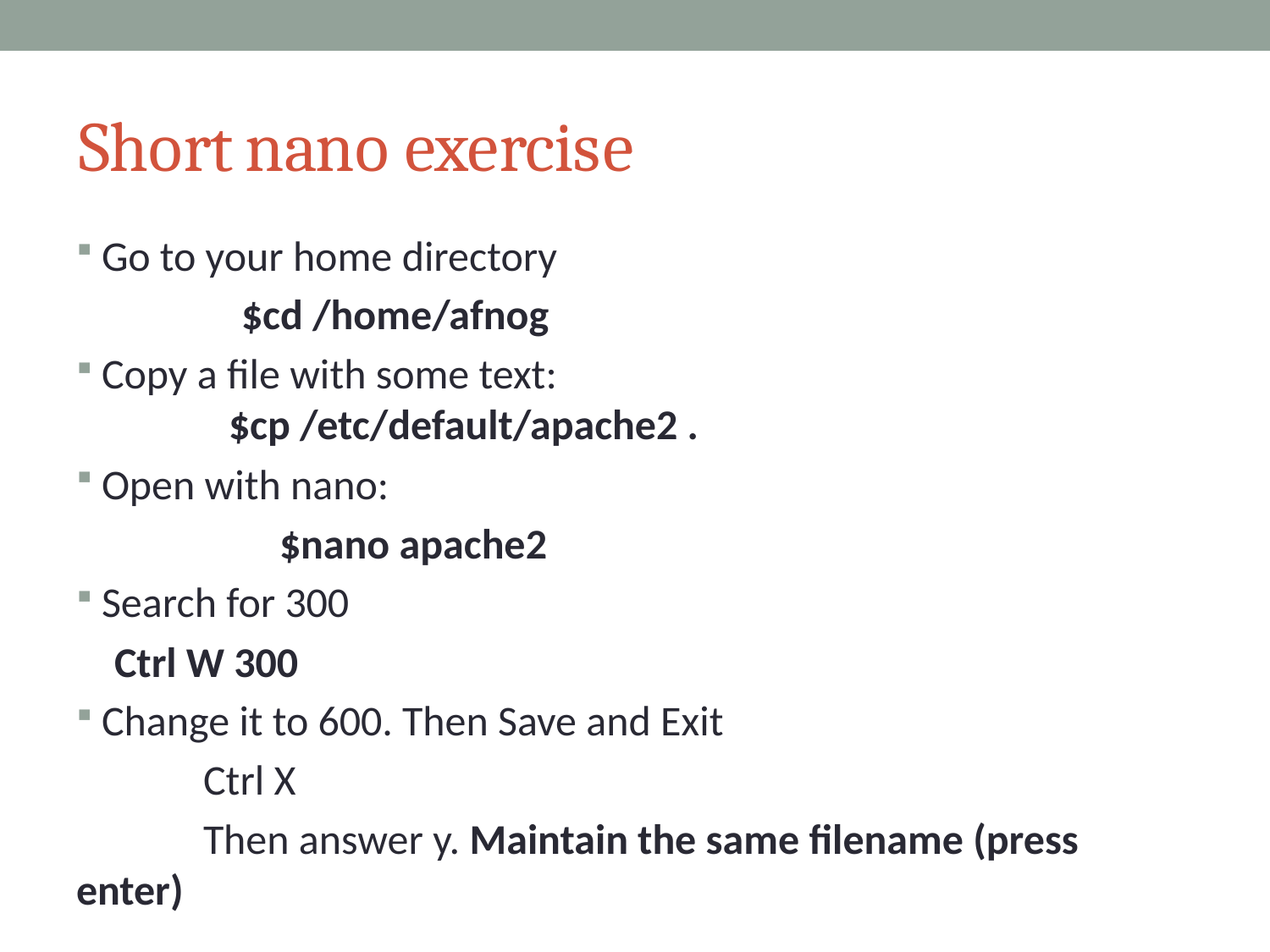

# Short nano exercise
Go to your home directory
	$cd /home/afnog
Copy a file with some text:
	$cp /etc/default/apache2 .
Open with nano:
	$nano apache2
Search for 300
Ctrl W 300
Change it to 600. Then Save and Exit
	Ctrl X
	Then answer y. Maintain the same filename (press enter)